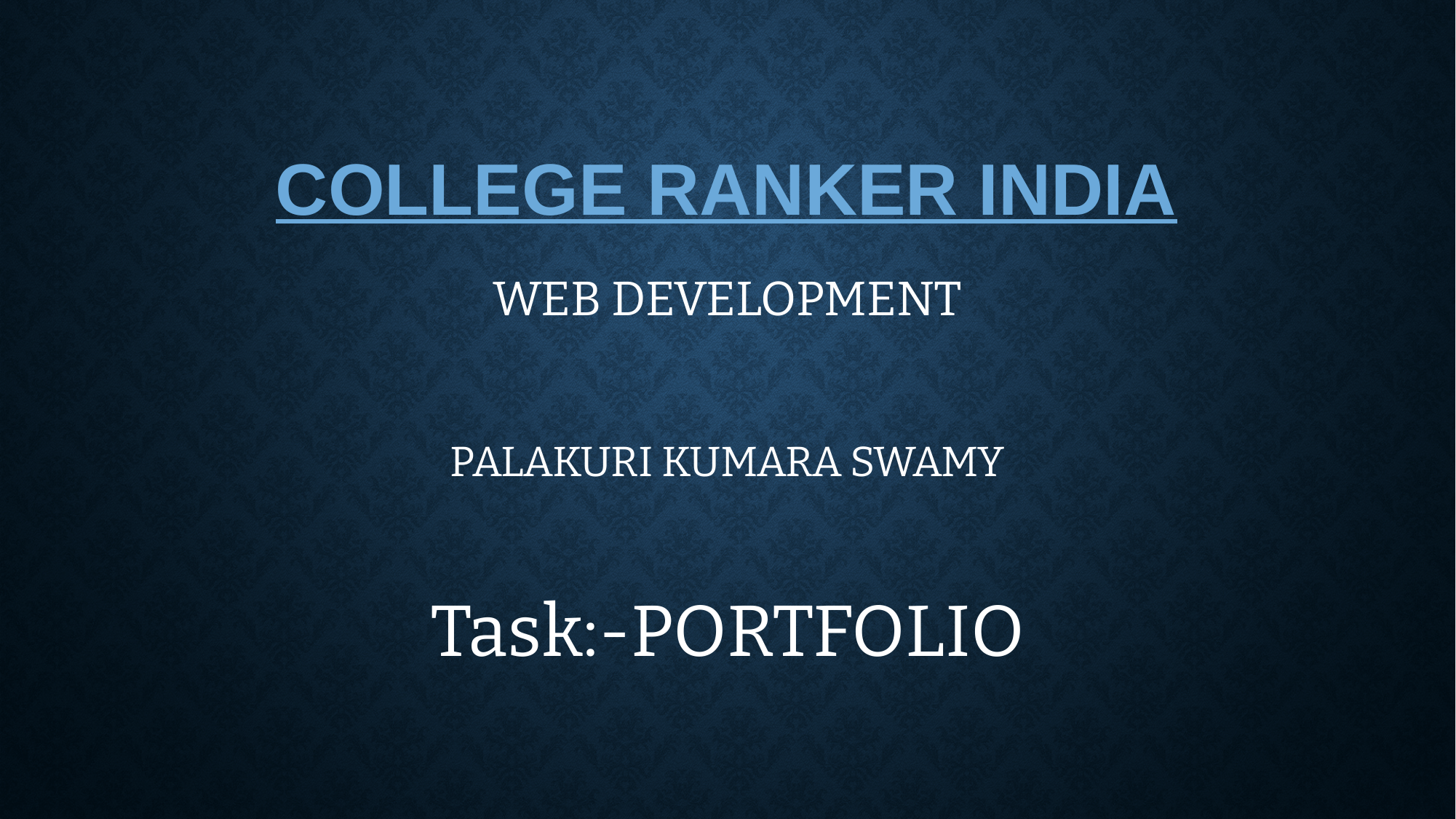

# college Ranker India
WEB DEVELOPMENT

PALAKURI KUMARA SWAMY

Task:-PORTFOLIO